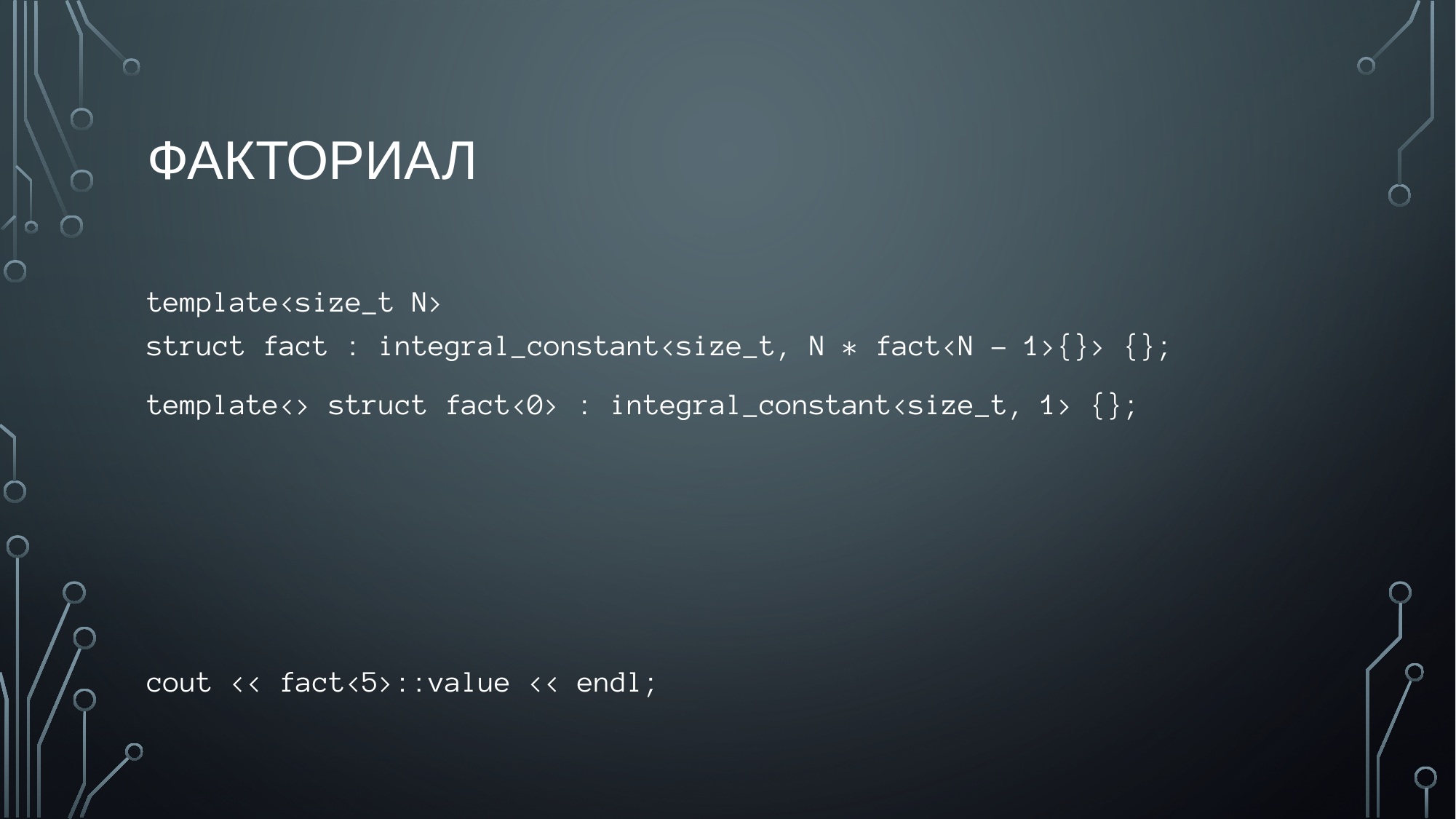

# Факториал
template<size_t N>
struct fact : integral_constant<size_t, N * fact<N - 1>{}> {};
template<> struct fact<0> : integral_constant<size_t, 1> {};
cout << fact<5>::value << endl;